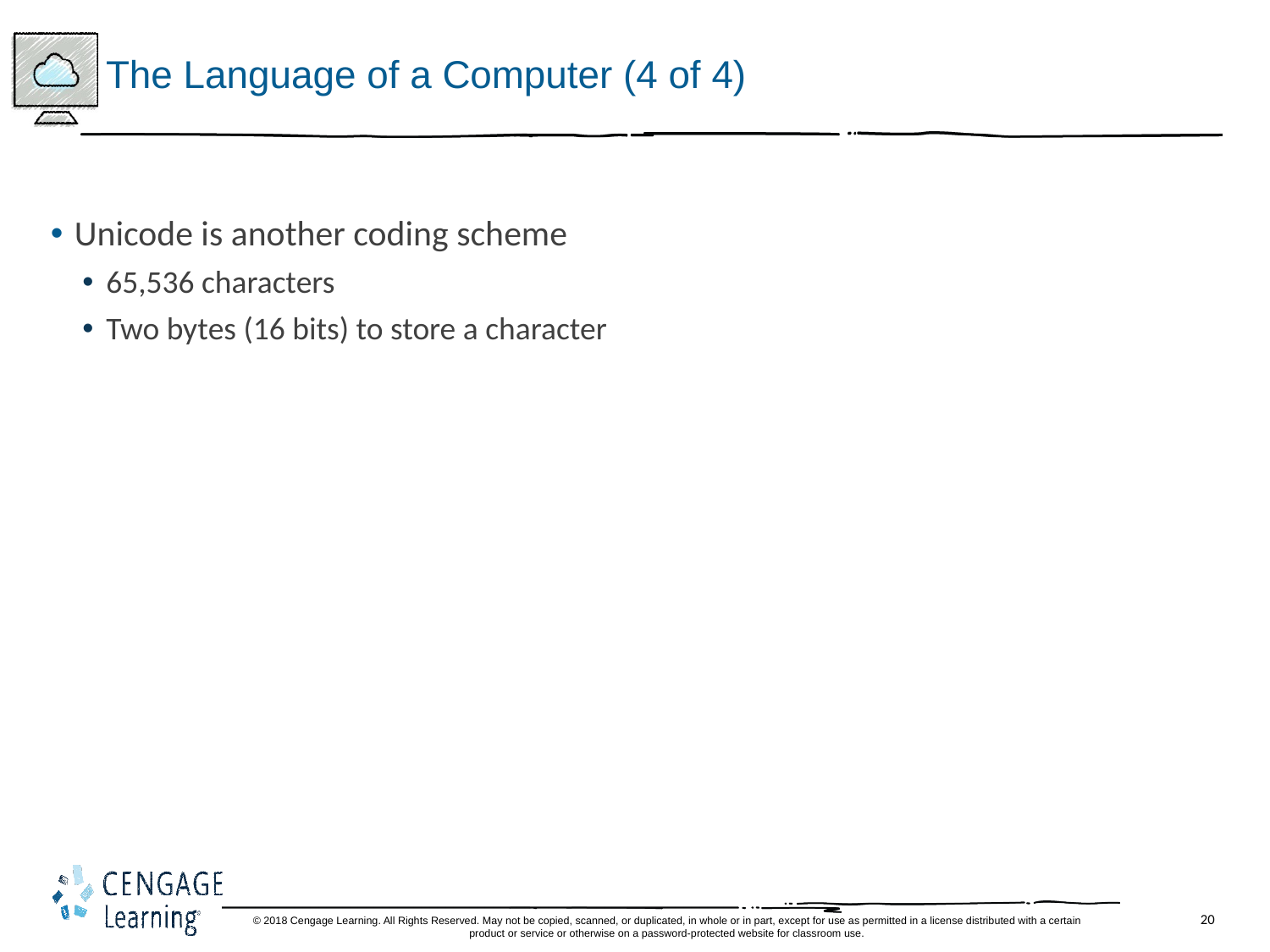

# The Language of a Computer (4 of 4)
Unicode is another coding scheme
65,536 characters
Two bytes (16 bits) to store a character